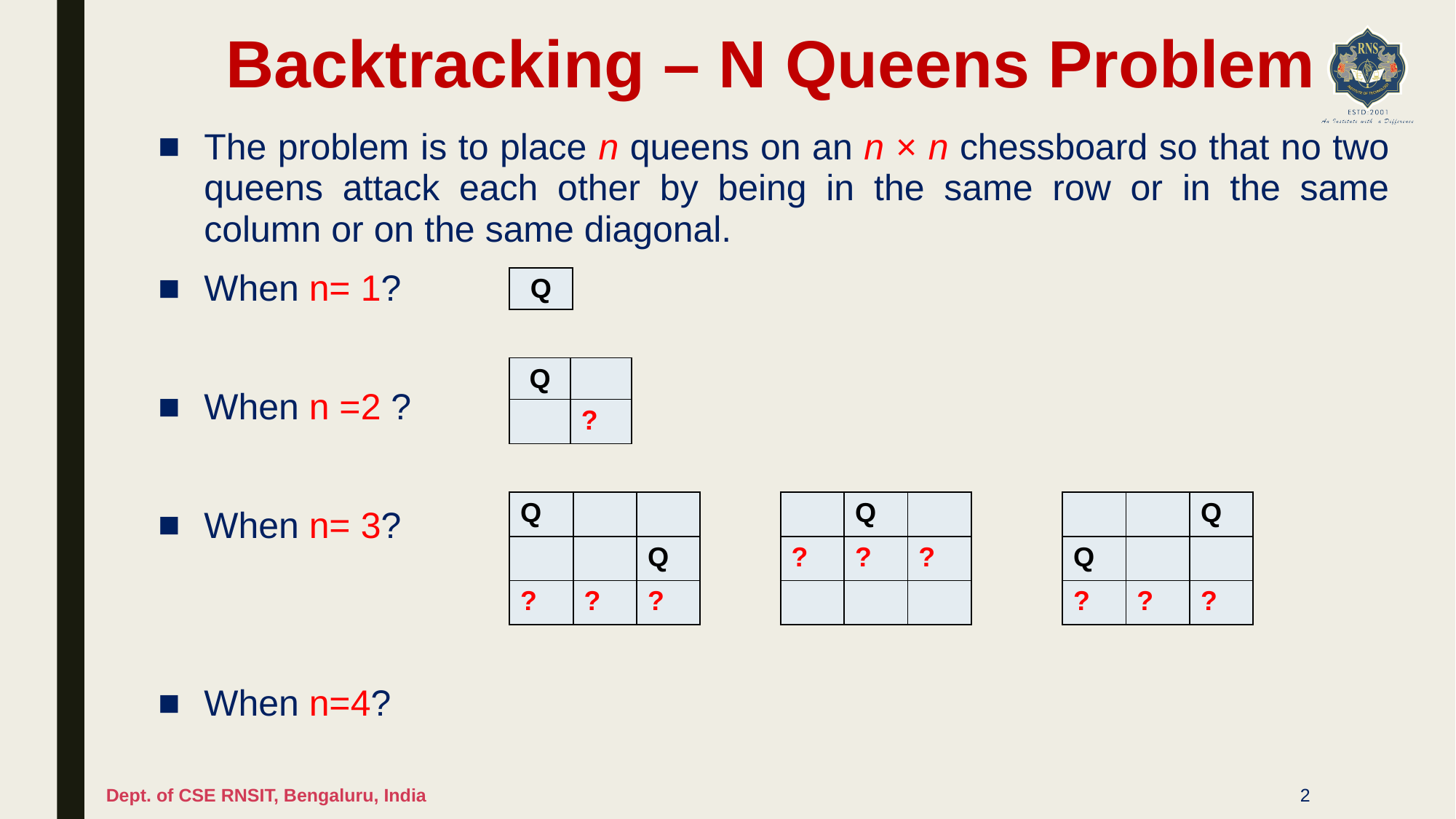

# Backtracking – N Queens Problem
The problem is to place n queens on an n × n chessboard so that no two queens attack each other by being in the same row or in the same column or on the same diagonal.
When n= 1?

When n =2 ?

When n= 3?

When n=4?

| Q |
| --- |
| Q |  |
| --- | --- |
|  | ? |
| Q |  |  |
| --- | --- | --- |
|  |  | Q |
| ? | ? | ? |
|  | Q |  |
| --- | --- | --- |
| ? | ? | ? |
|  |  |  |
|  |  | Q |
| --- | --- | --- |
| Q |  |  |
| ? | ? | ? |
Dept. of CSE RNSIT, Bengaluru, India
2